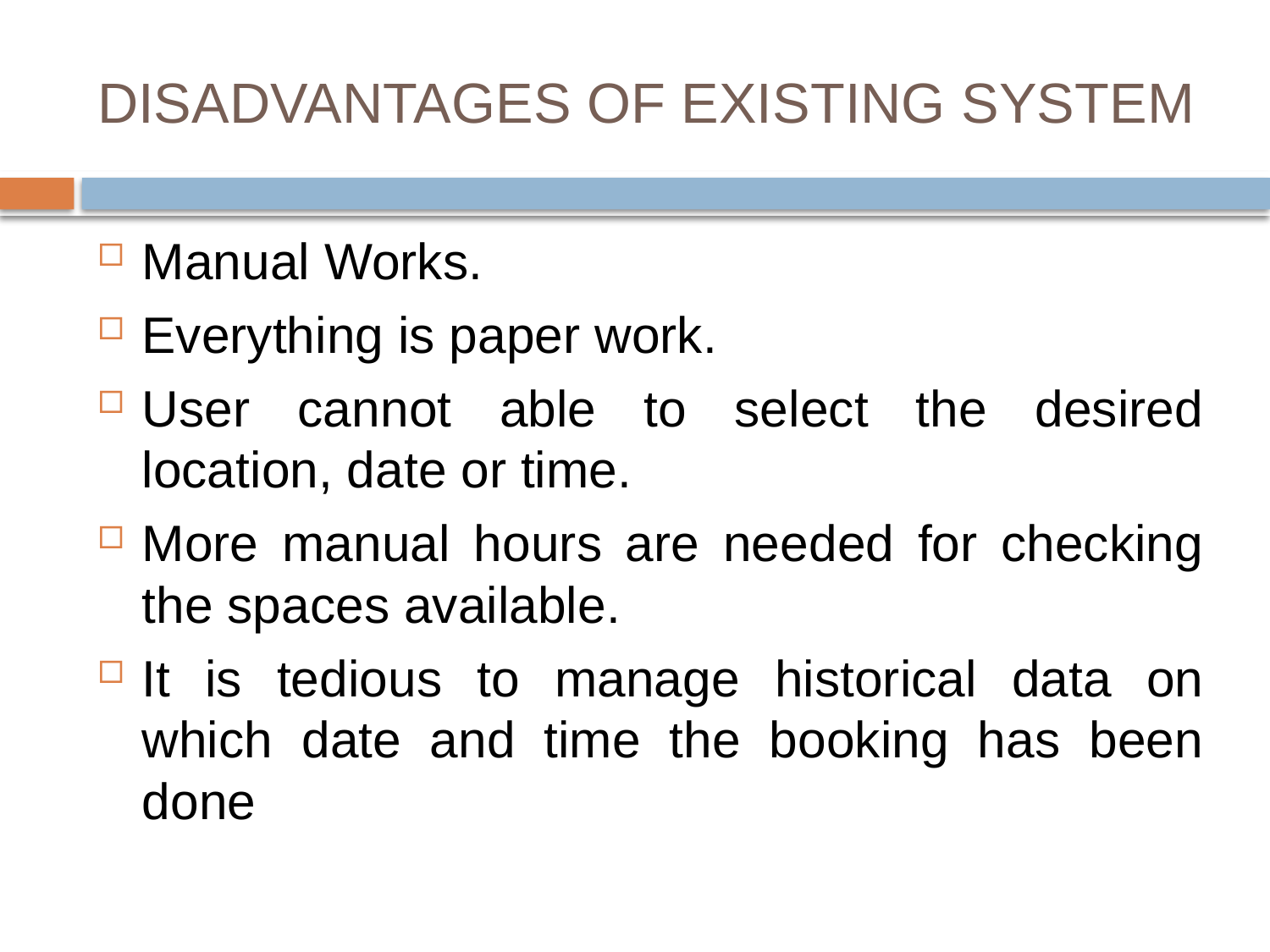

# DISADVANTAGES OF EXISTING SYSTEM
Manual Works.
Everything is paper work.
User cannot able to select the desired location, date or time.
More manual hours are needed for checking the spaces available.
It is tedious to manage historical data on which date and time the booking has been done